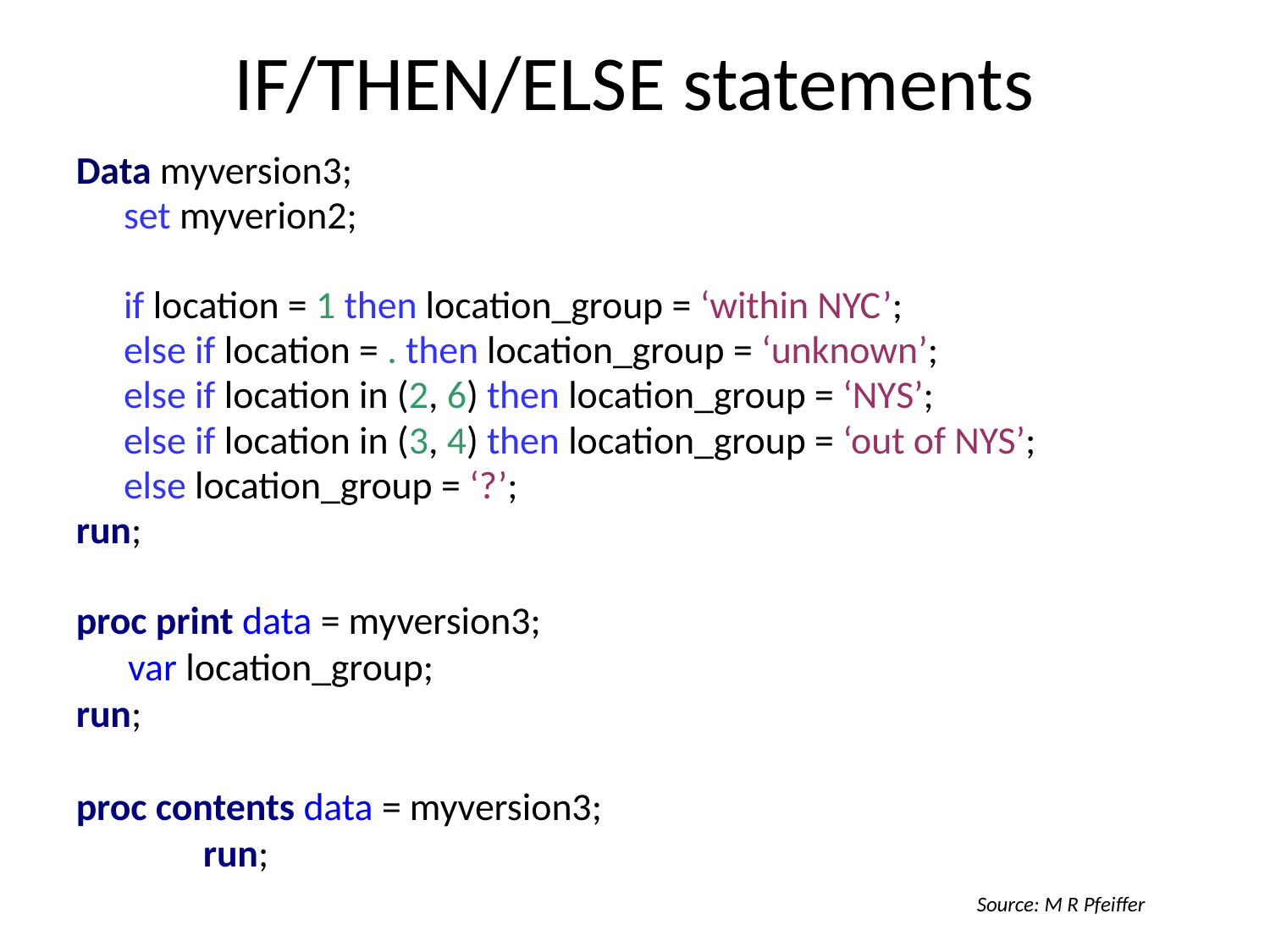

# IF/THEN/ELSE statements
Data myversion3;
	set myverion2;

	if location = 1 then location_group = ‘within NYC’;
	else if location = . then location_group = ‘unknown’;
	else if location in (2, 6) then location_group = ‘NYS’;
	else if location in (3, 4) then location_group = ‘out of NYS’;
	else location_group = ‘?’;
run;

proc print data = myversion3;
      var location_group;
run;

proc contents data = myversion3;
	run;
Source: M R Pfeiffer